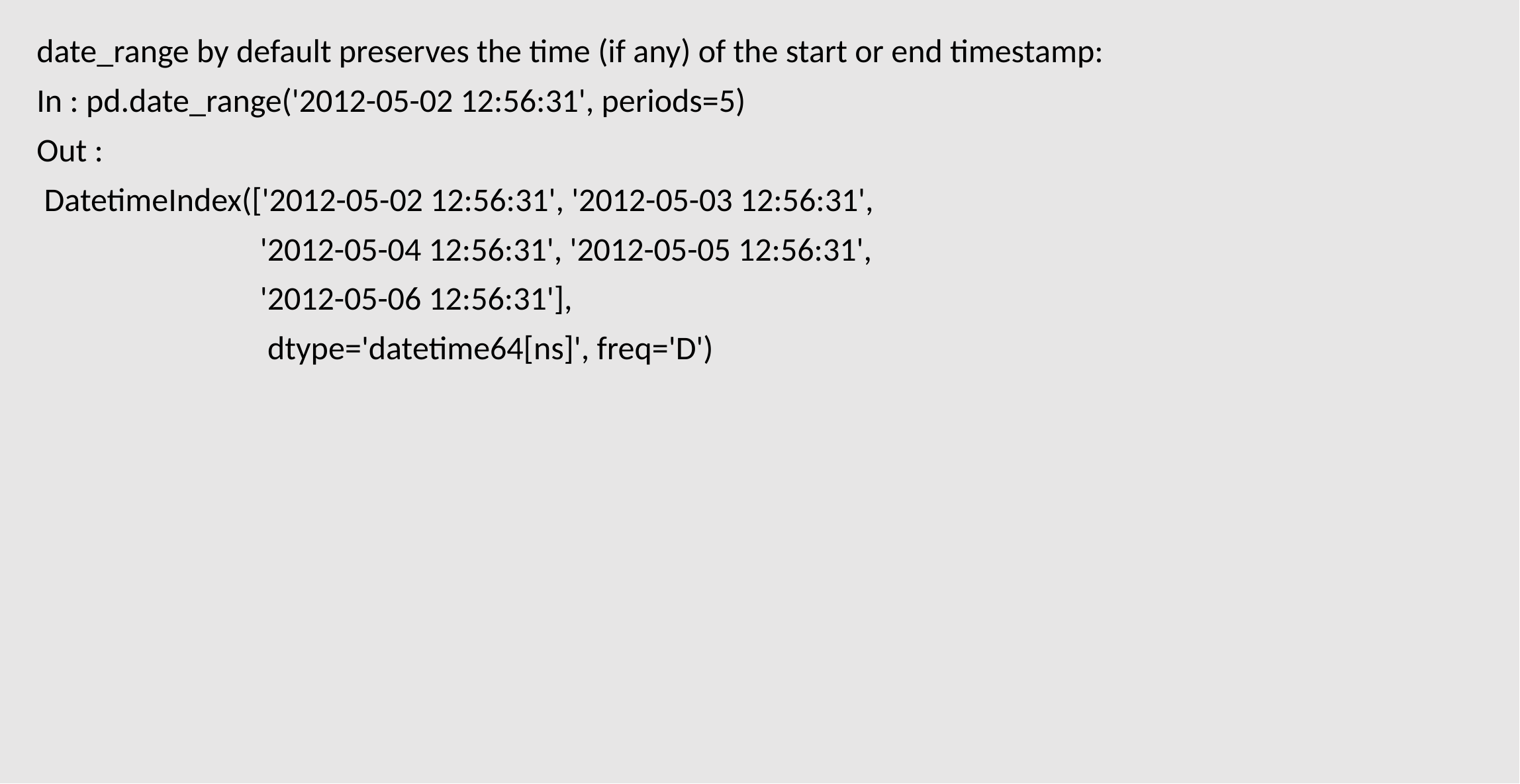

date_range by default preserves the time (if any) of the start or end timestamp:
In : pd.date_range('2012-05-02 12:56:31', periods=5)
Out :
 DatetimeIndex(['2012-05-02 12:56:31', '2012-05-03 12:56:31',
                              '2012-05-04 12:56:31', '2012-05-05 12:56:31',
                              '2012-05-06 12:56:31'],
                               dtype='datetime64[ns]', freq='D')